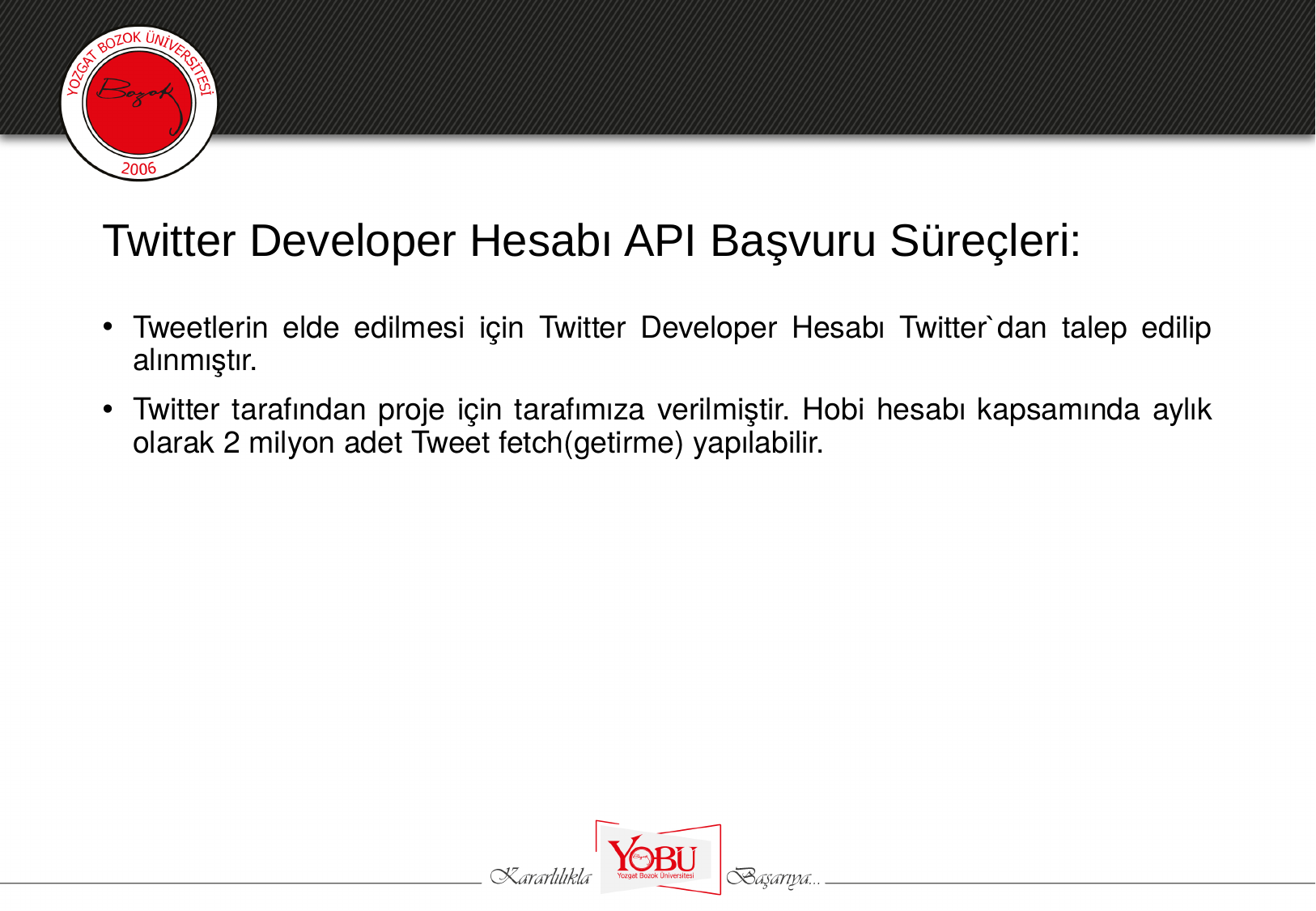

# Twitter Developer Hesabı API Başvuru Süreçleri:
Tweetlerin elde edilmesi için Twitter Developer Hesabı Twitter`dan talep edilip alınmıştır.
Twitter tarafından proje için tarafımıza verilmiştir. Hobi hesabı kapsamında aylık olarak 2 milyon adet Tweet fetch(getirme) yapılabilir.